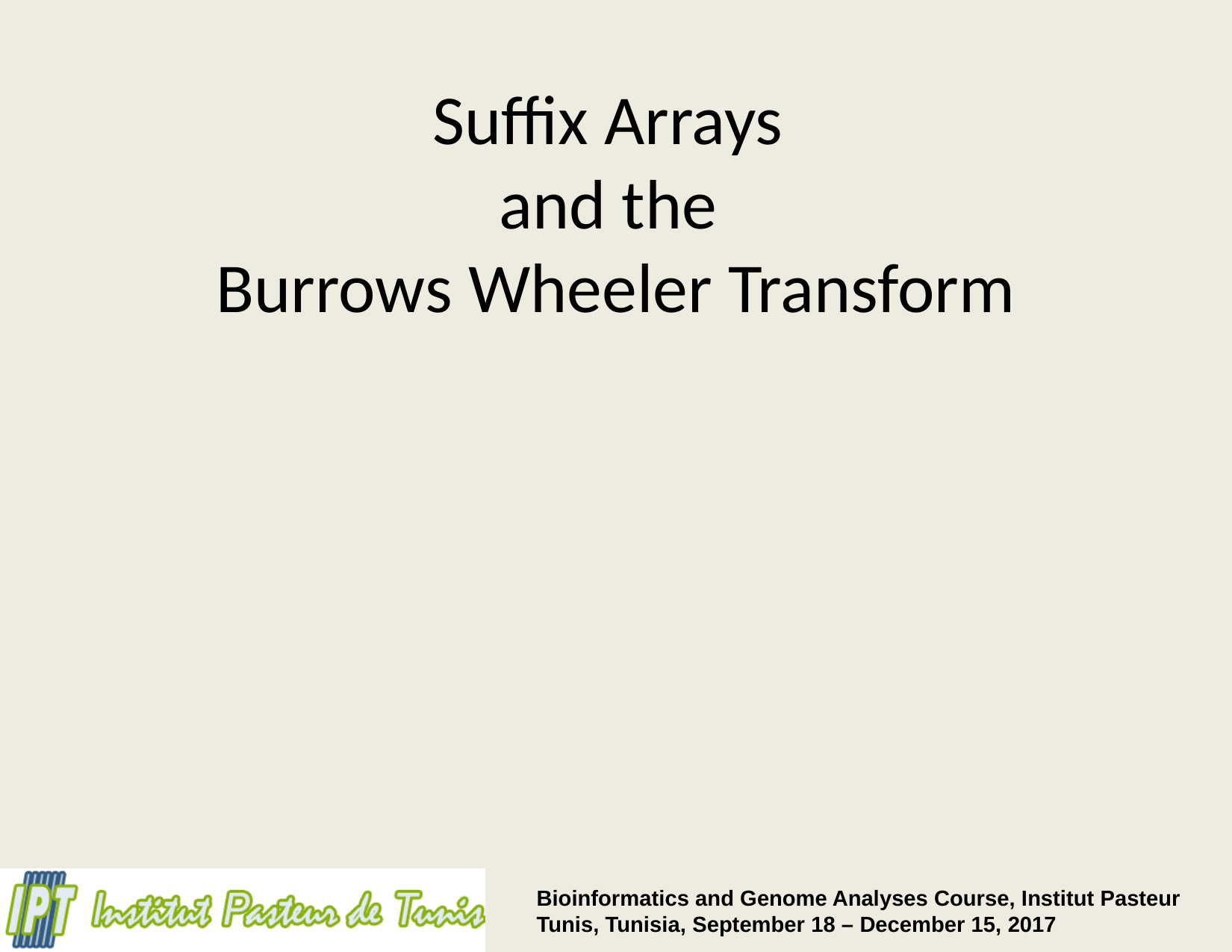

# Suffix Arrays and the Burrows Wheeler Transform